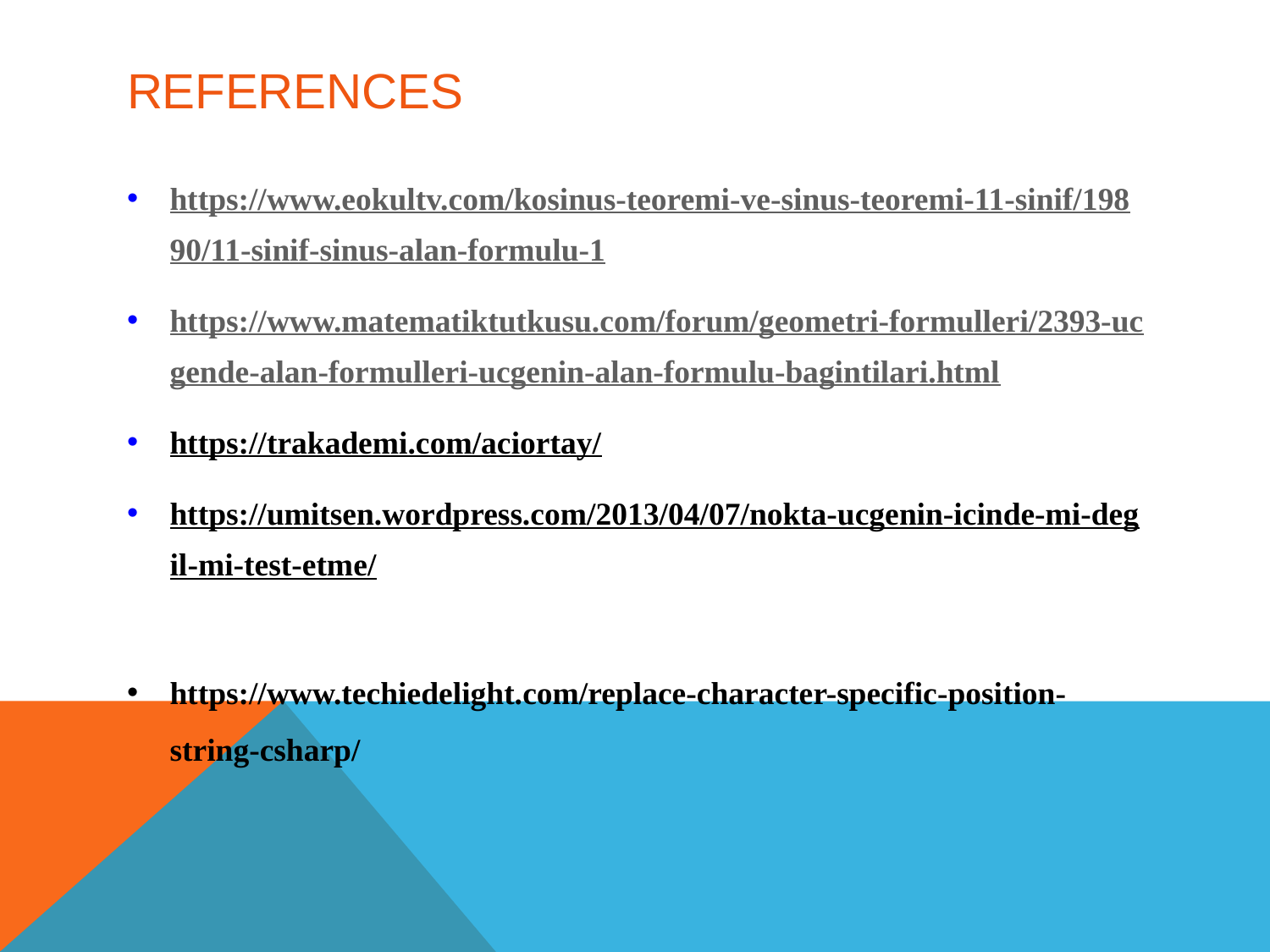

# REFERENCES
https://www.eokultv.com/kosinus-teoremi-ve-sinus-teoremi-11-sinif/19890/11-sinif-sinus-alan-formulu-1
https://www.matematiktutkusu.com/forum/geometri-formulleri/2393-ucgende-alan-formulleri-ucgenin-alan-formulu-bagintilari.html
https://trakademi.com/aciortay/
https://umitsen.wordpress.com/2013/04/07/nokta-ucgenin-icinde-mi-degil-mi-test-etme/
https://www.techiedelight.com/replace-character-specific-position-string-csharp/